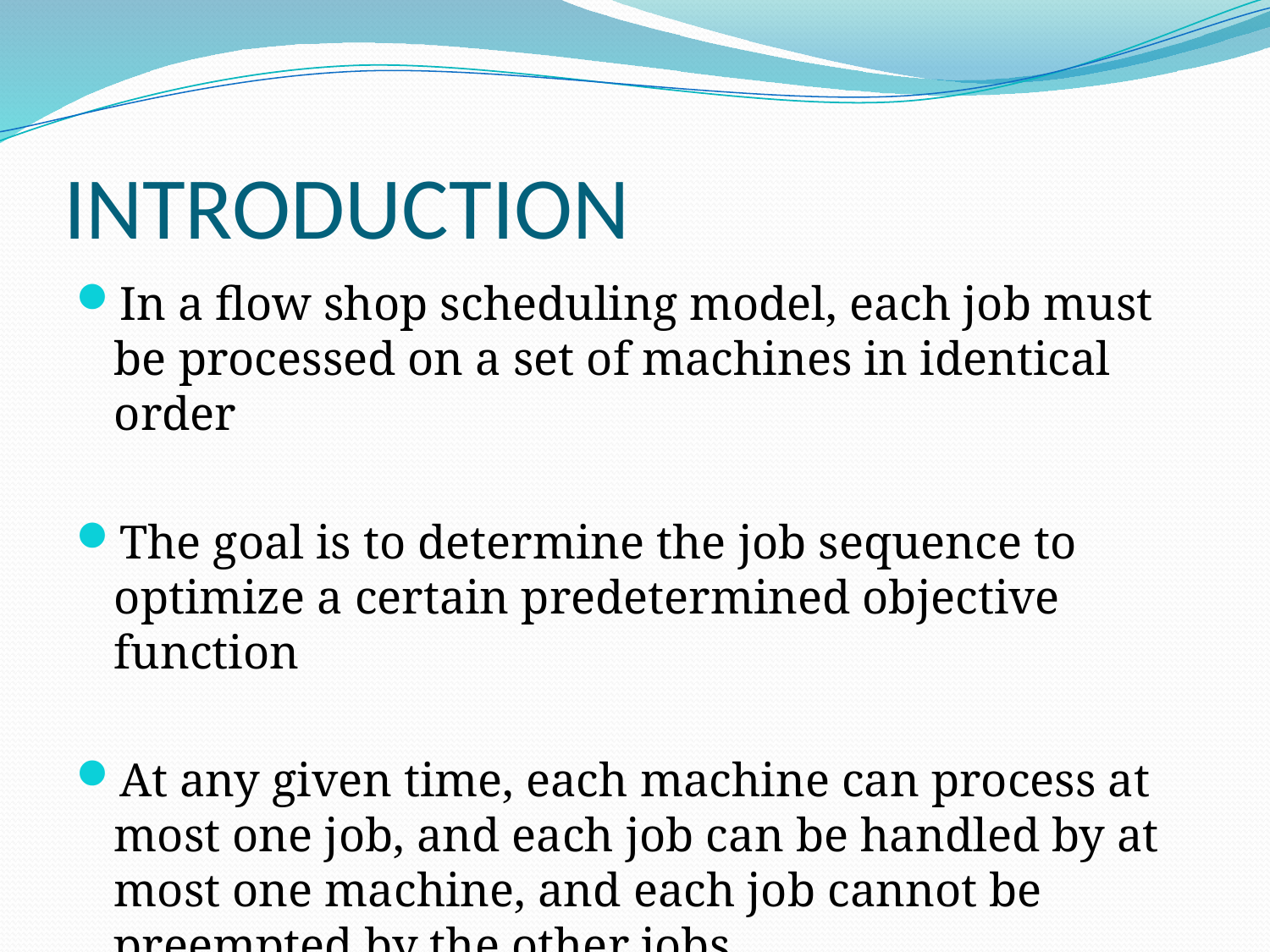

# INTRODUCTION
In a flow shop scheduling model, each job must be processed on a set of machines in identical order

The goal is to determine the job sequence to optimize a certain predetermined objective function

At any given time, each machine can process at most one job, and each job can be handled by at most one machine, and each job cannot be preempted by the other jobs.